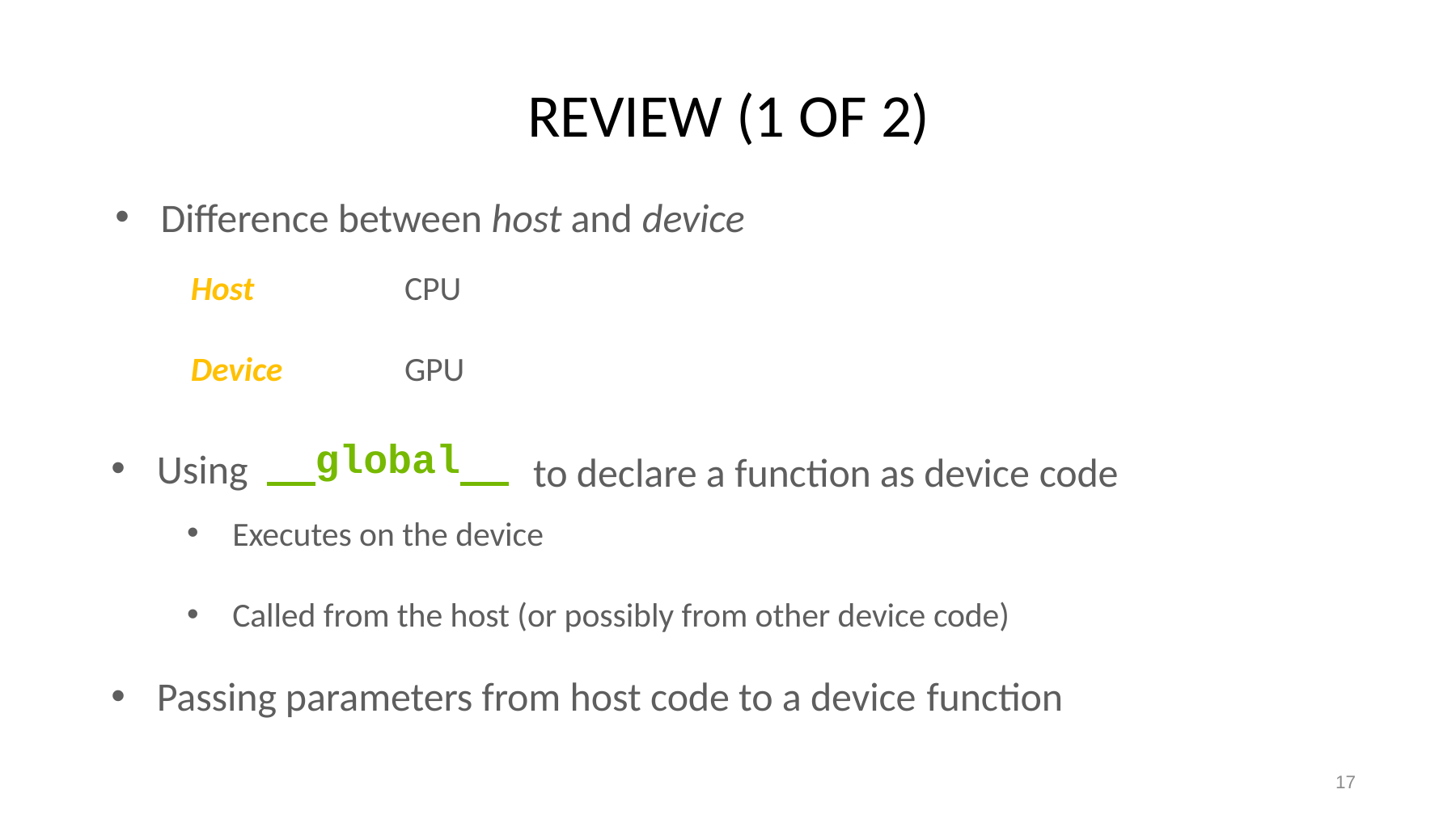

# REVIEW (1 OF 2)
Difference between host and device
Host	CPU

Device	GPU
global
Using
to declare a function as device code

Executes on the device

Called from the host (or possibly from other device code)

Passing parameters from host code to a device function
17